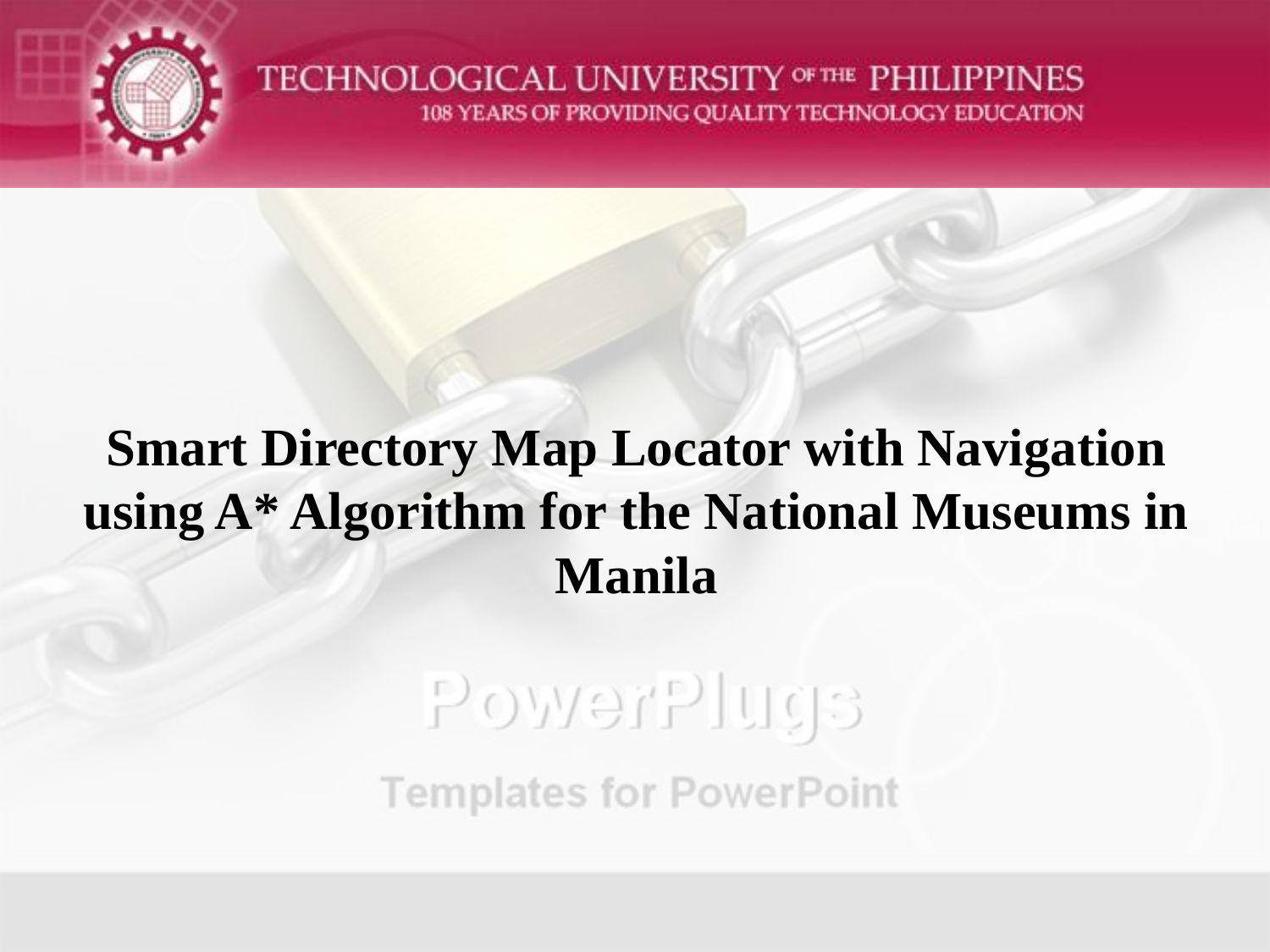

# Smart Directory Map Locator with Navigation using A* Algorithm for the National Museums in Manila